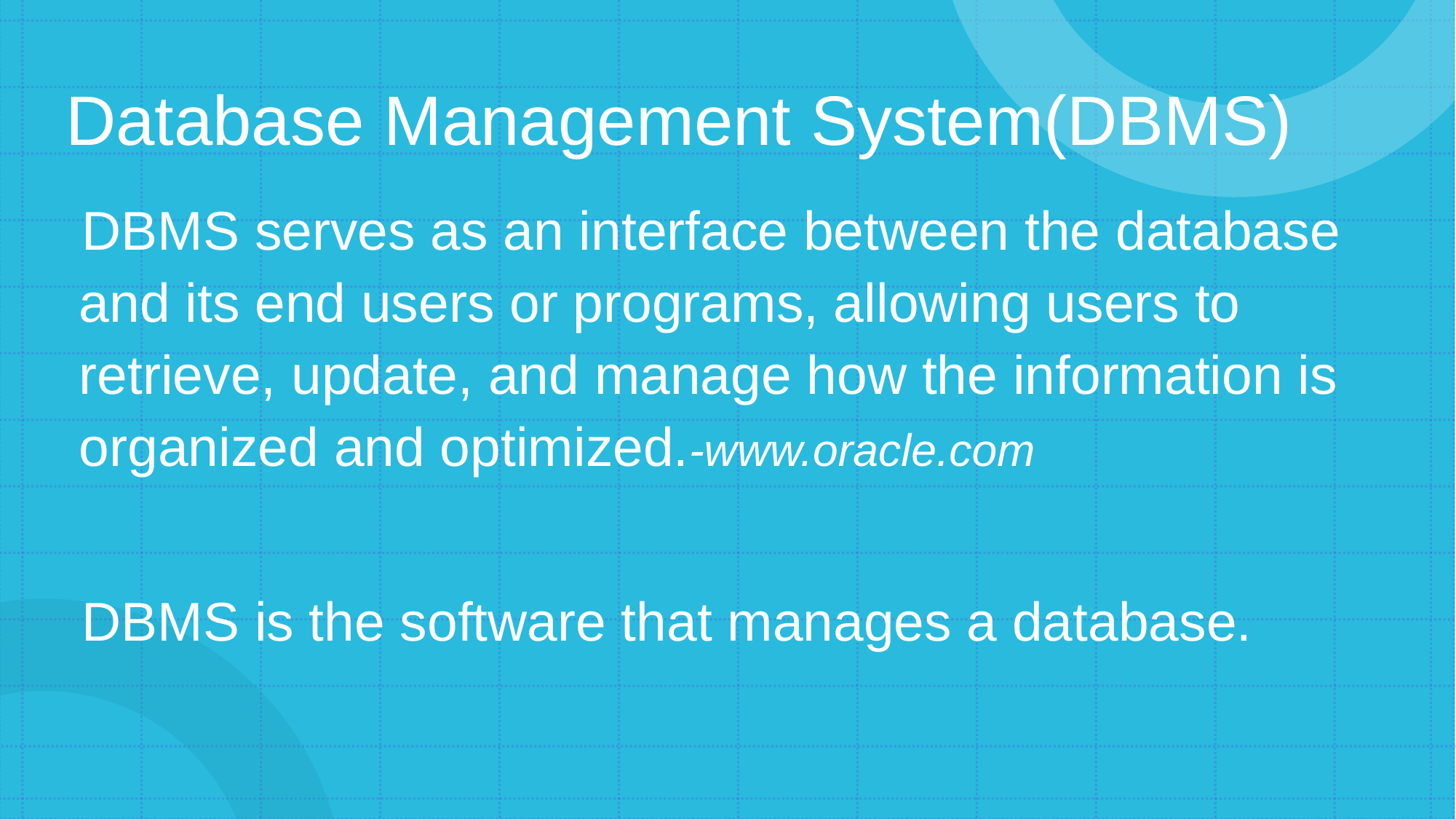

# Database Management System(DBMS)
  DBMS serves as an interface between the database and its end users or programs, allowing users to retrieve, update, and manage how the information is organized and optimized.-www.oracle.com

  DBMS is the software that manages a database.